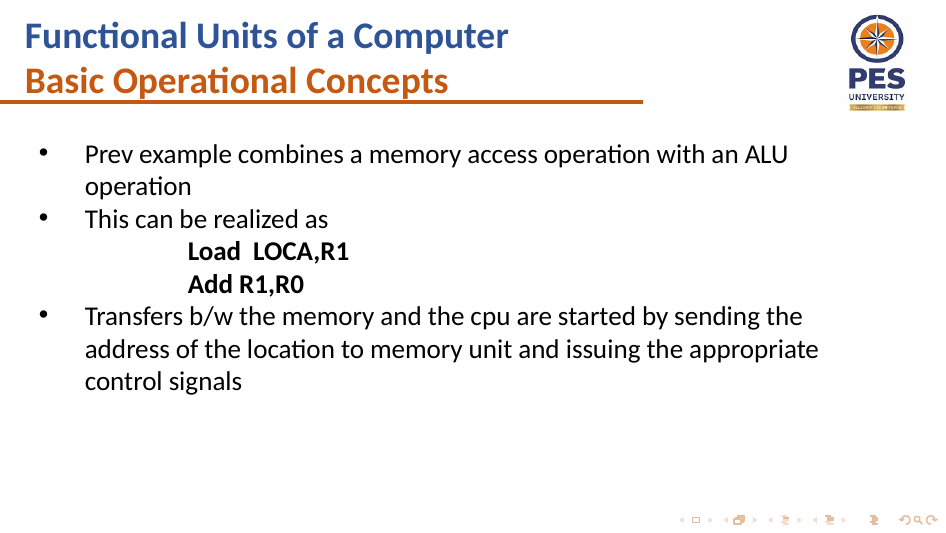

Functional Units of a Computer
Basic Operational Concepts

Prev example combines a memory access operation with an ALU operation
This can be realized as
	Load  LOCA,R1
   	Add R1,R0
Transfers b/w the memory and the cpu are started by sending the address of the location to memory unit and issuing the appropriate control signals